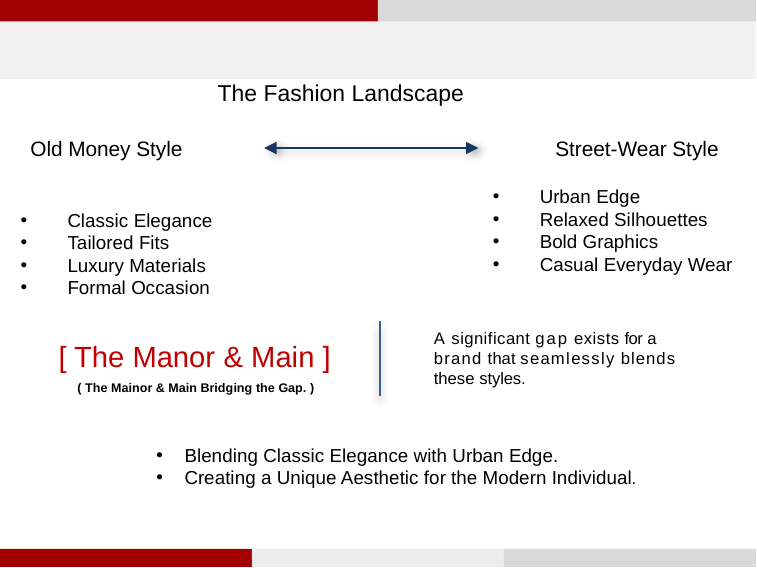

The Fashion Landscape

Old Money Style
Street-Wear Style
Urban Edge
Relaxed Silhouettes
Bold Graphics
Casual Everyday Wear
Classic Elegance
Tailored Fits
Luxury Materials
Formal Occasion
A significant gap exists for a brand that seamlessly blends these styles.
[ The Manor & Main ]
( The Mainor & Main Bridging the Gap. )
Blending Classic Elegance with Urban Edge.
Creating a Unique Aesthetic for the Modern Individual.